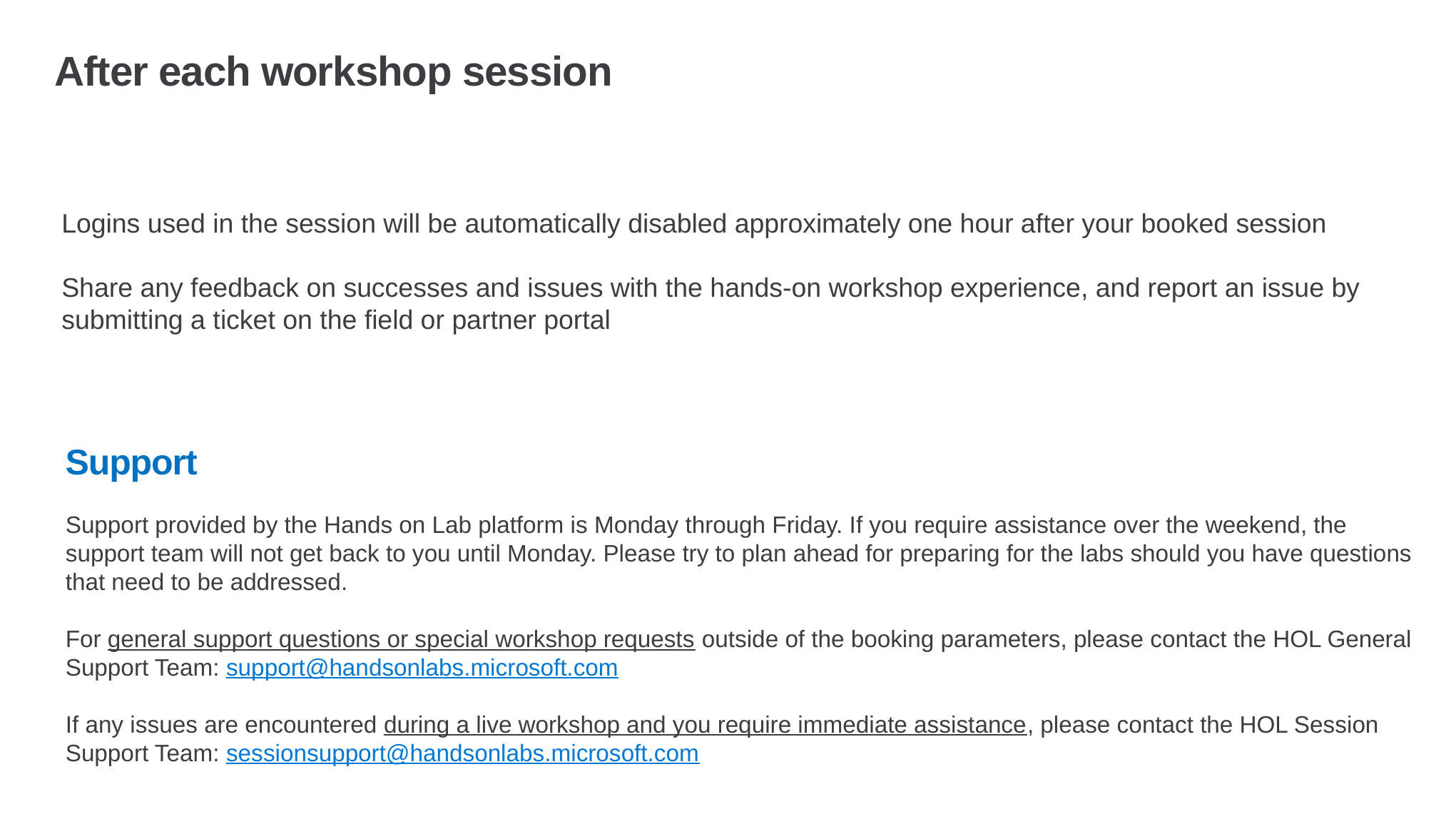

# After each workshop session
Logins used in the session will be automatically disabled approximately one hour after your booked session

Share any feedback on successes and issues with the hands-on workshop experience, and report an issue by submitting a ticket on the field or partner portal

Support
Support provided by the Hands on Lab platform is Monday through Friday. If you require assistance over the weekend, the support team will not get back to you until Monday. Please try to plan ahead for preparing for the labs should you have questions that need to be addressed.

For general support questions or special workshop requests outside of the booking parameters, please contact the HOL General Support Team: support@handsonlabs.microsoft.com

If any issues are encountered during a live workshop and you require immediate assistance, please contact the HOL Session Support Team: sessionsupport@handsonlabs.microsoft.com